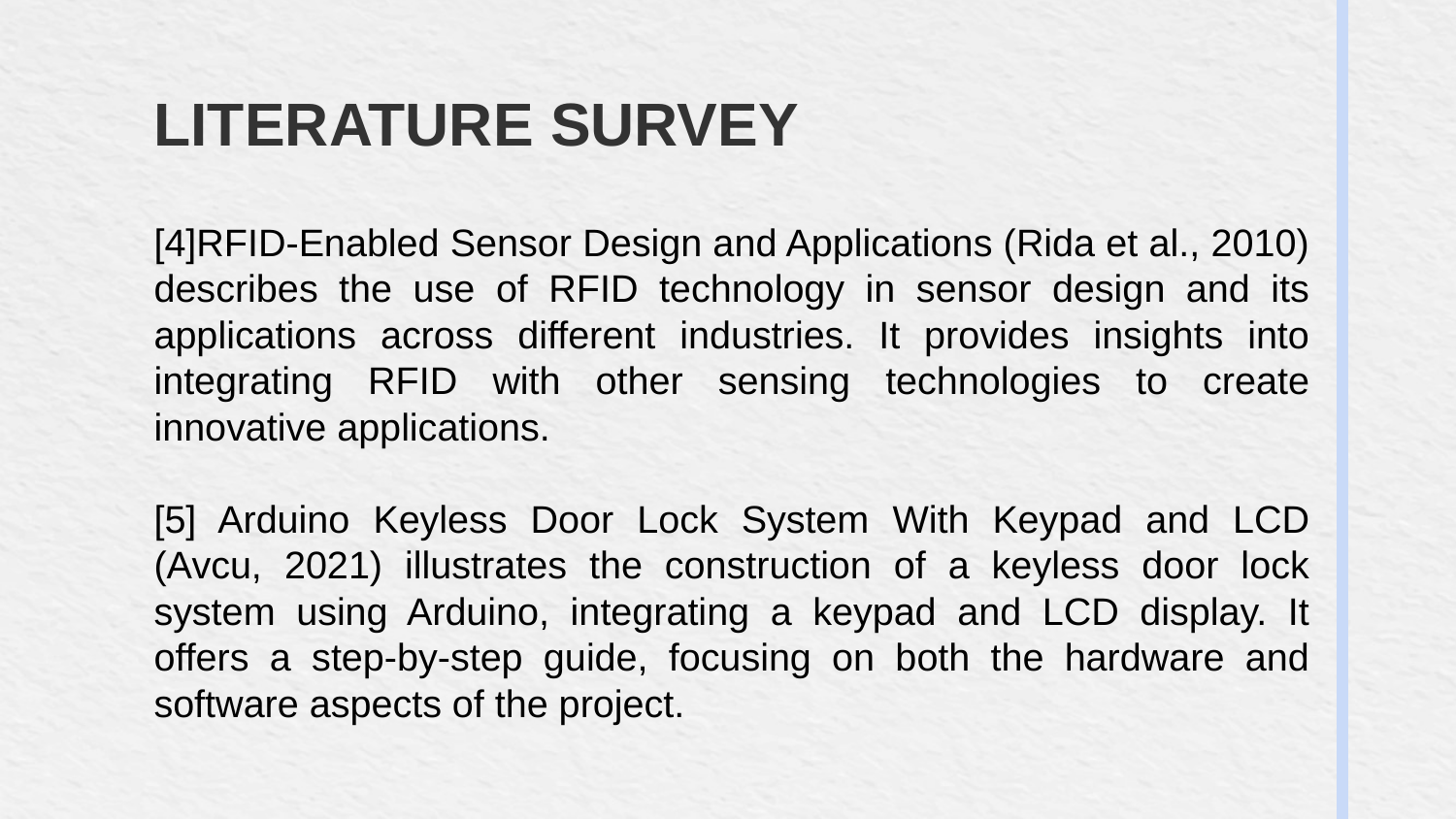

# LITERATURE SURVEY
[4]RFID-Enabled Sensor Design and Applications (Rida et al., 2010) describes the use of RFID technology in sensor design and its applications across different industries. It provides insights into integrating RFID with other sensing technologies to create innovative applications.

[5] Arduino Keyless Door Lock System With Keypad and LCD (Avcu, 2021) illustrates the construction of a keyless door lock system using Arduino, integrating a keypad and LCD display. It offers a step-by-step guide, focusing on both the hardware and software aspects of the project.